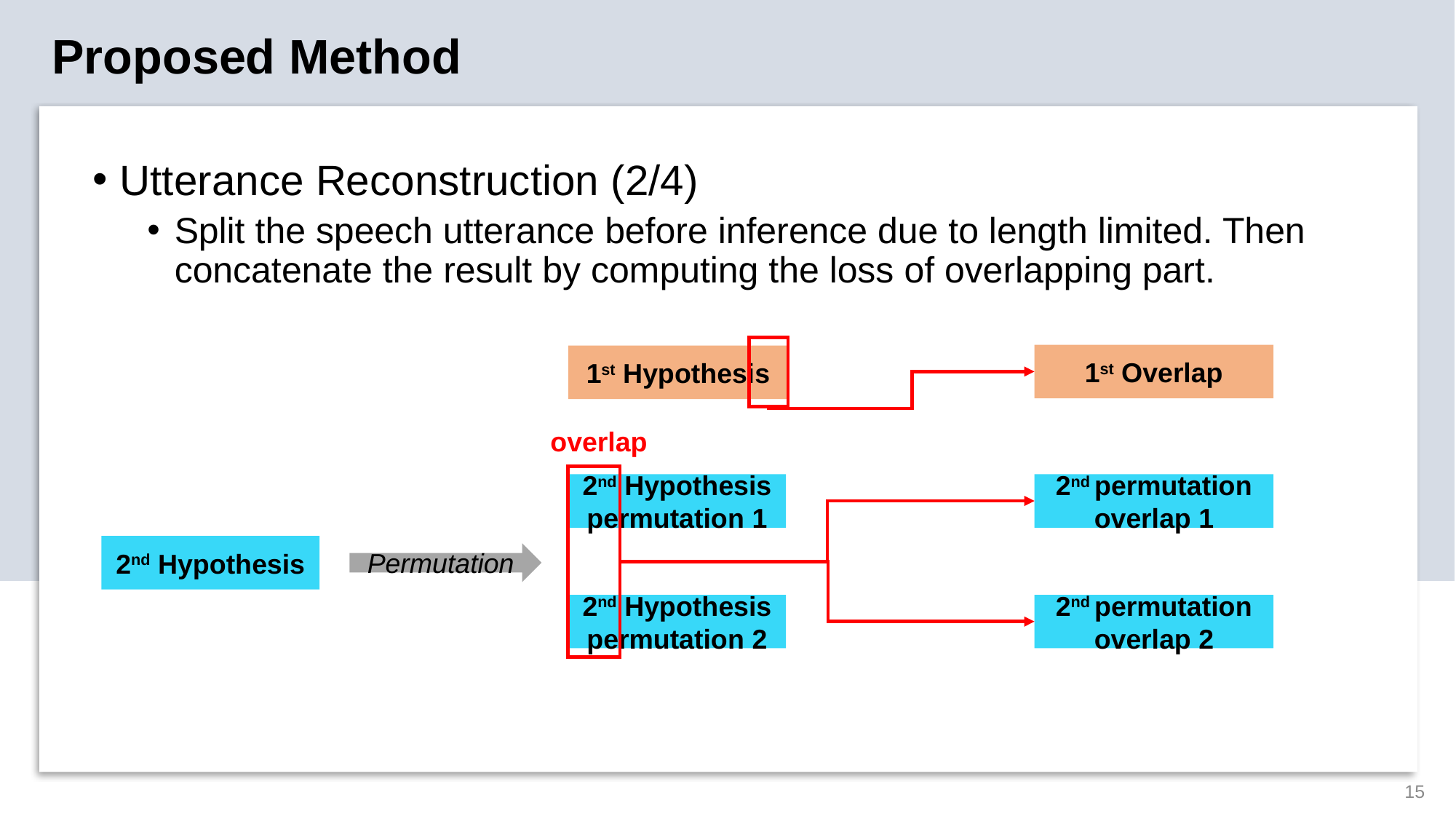

Proposed Method
Utterance Reconstruction (2/4)
Split the speech utterance before inference due to length limited. Then concatenate the result by computing the loss of overlapping part.

1st Overlap
1st Hypothesis
overlap

2nd Hypothesis permutation 1
2nd permutation overlap 1
2nd Hypothesis
Permutation
2nd permutation overlap 2
2nd Hypothesis permutation 2
15